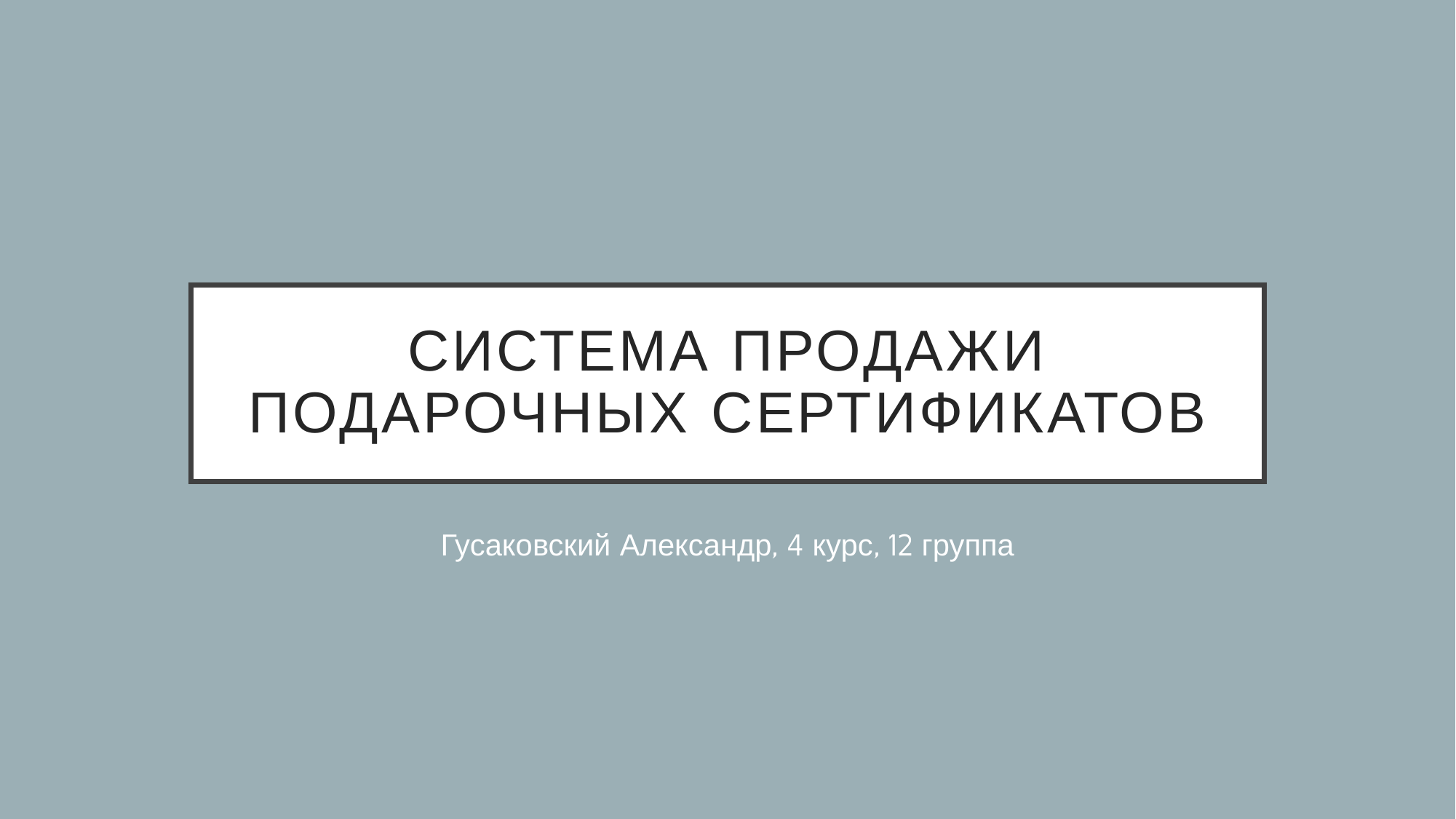

# Система продажи подарочных сертификатов
Гусаковский Александр, 4 курс, 12 группа